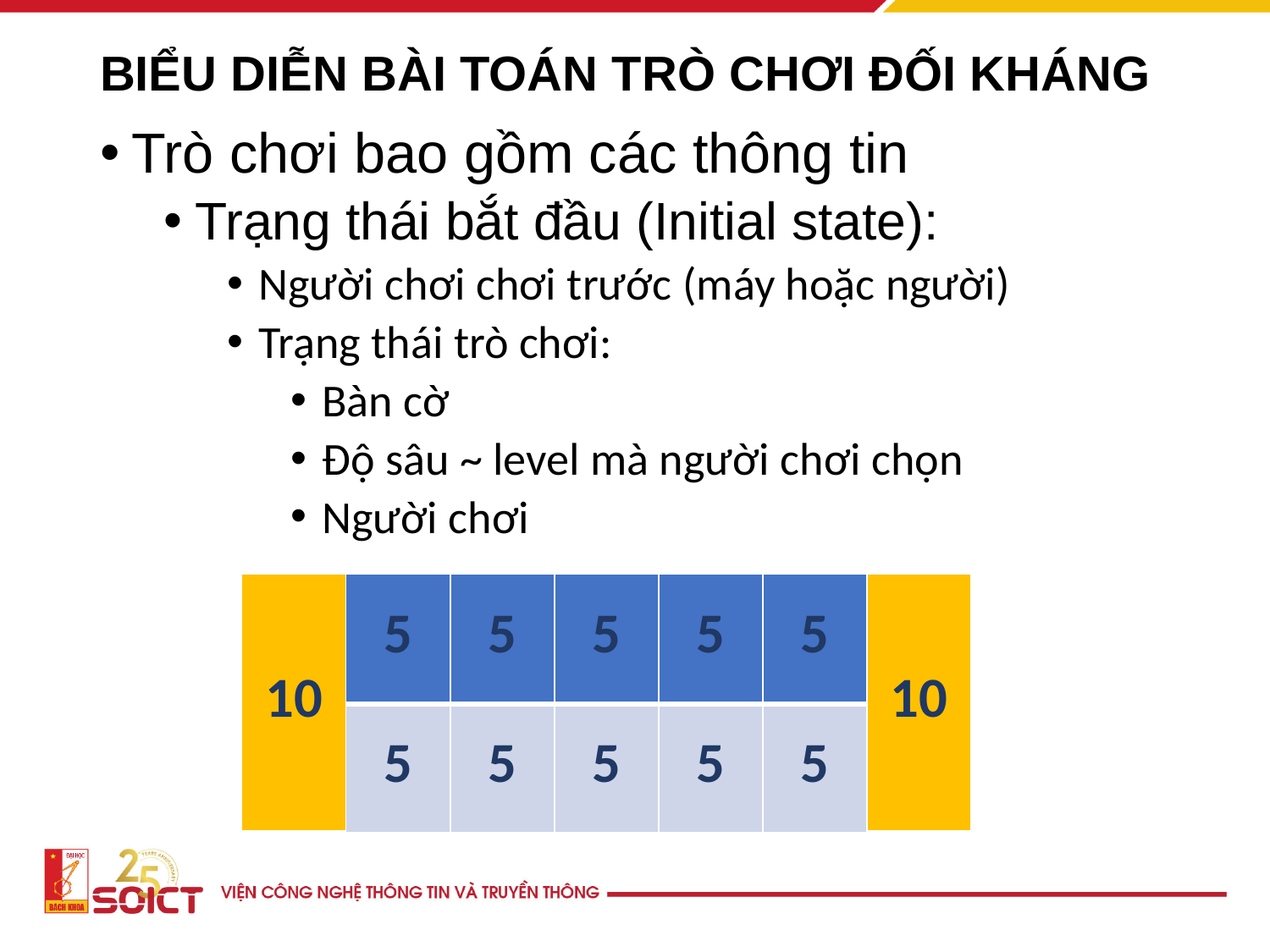

# BIỂU DIỄN BÀI TOÁN TRÒ CHƠI ĐỐI KHÁNG
Trò chơi bao gồm các thông tin
Trạng thái bắt đầu (Initial state):
Người chơi chơi trước (máy hoặc người)
Trạng thái trò chơi:
Bàn cờ
Độ sâu ~ level mà người chơi chọn
Người chơi

| 10 | 5 | 5 | 5 | 5 | 5 | 10 |
| --- | --- | --- | --- | --- | --- | --- |
|  | 5 | 5 | 5 | 5 | 5 |  |
19